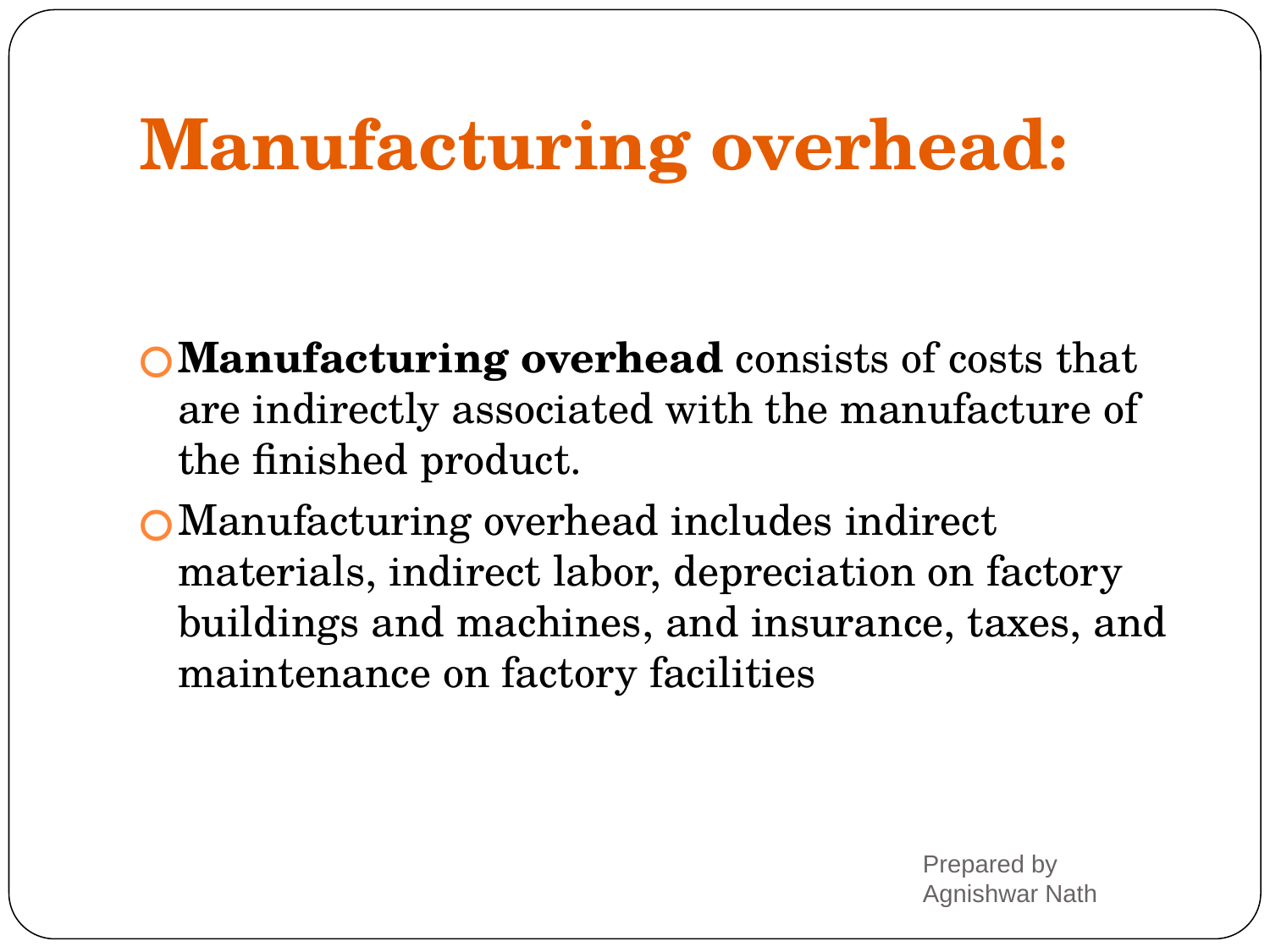

# Manufacturing overhead:

Manufacturing overhead consists of costs that are indirectly associated with the manufacture of the finished product.
Manufacturing overhead includes indirect materials, indirect labor, depreciation on factory buildings and machines, and insurance, taxes, and maintenance on factory facilities
Prepared by Agnishwar Nath